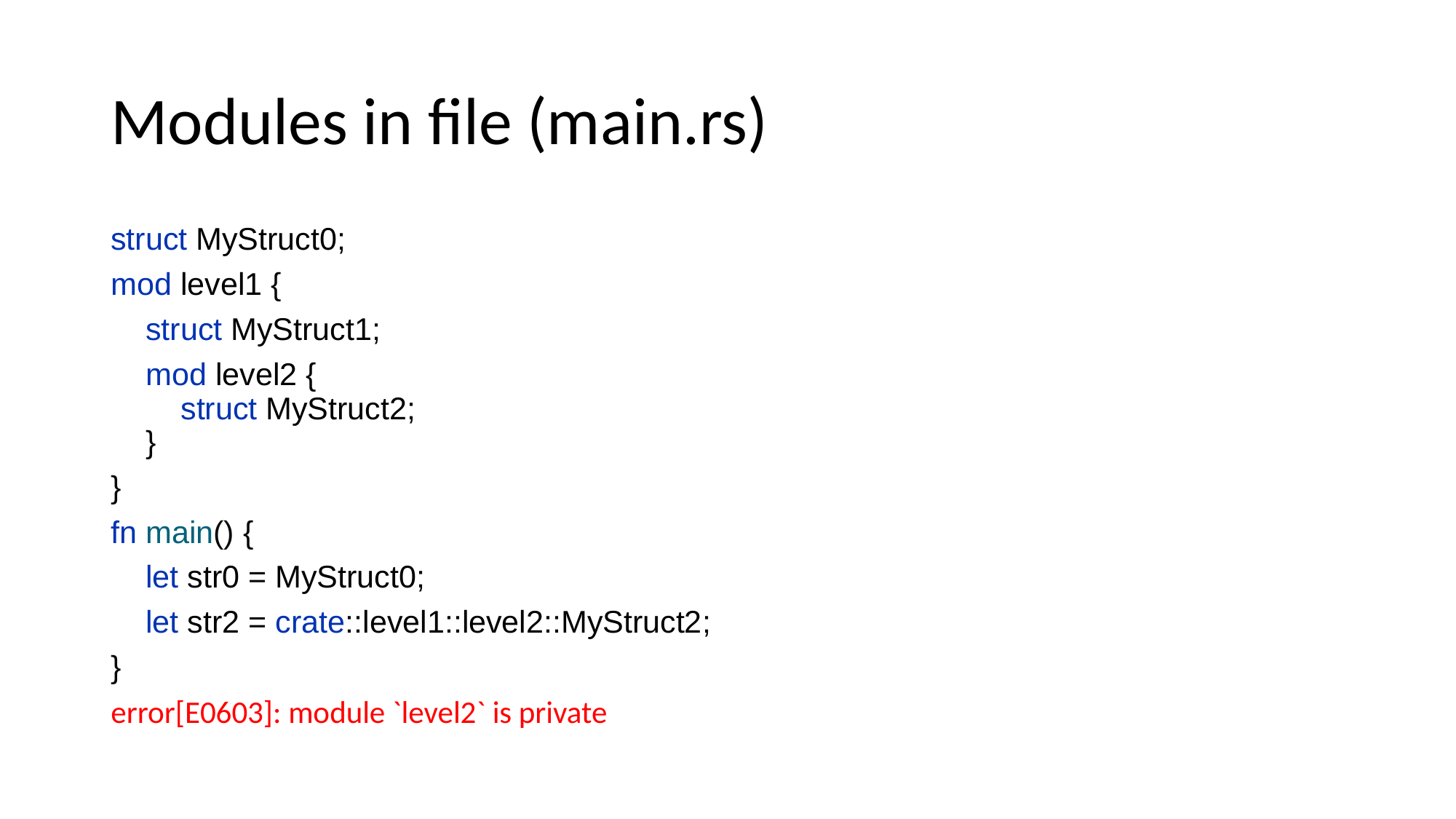

# Modules in file (main.rs)
struct MyStruct0;
mod level1 {
    struct MyStruct1;
    mod level2 {
        struct MyStruct2;
    }
}
fn main() {
    let str0 = MyStruct0;
    let str2 = crate::level1::level2::MyStruct2;
}
error[E0603]: module `level2` is private